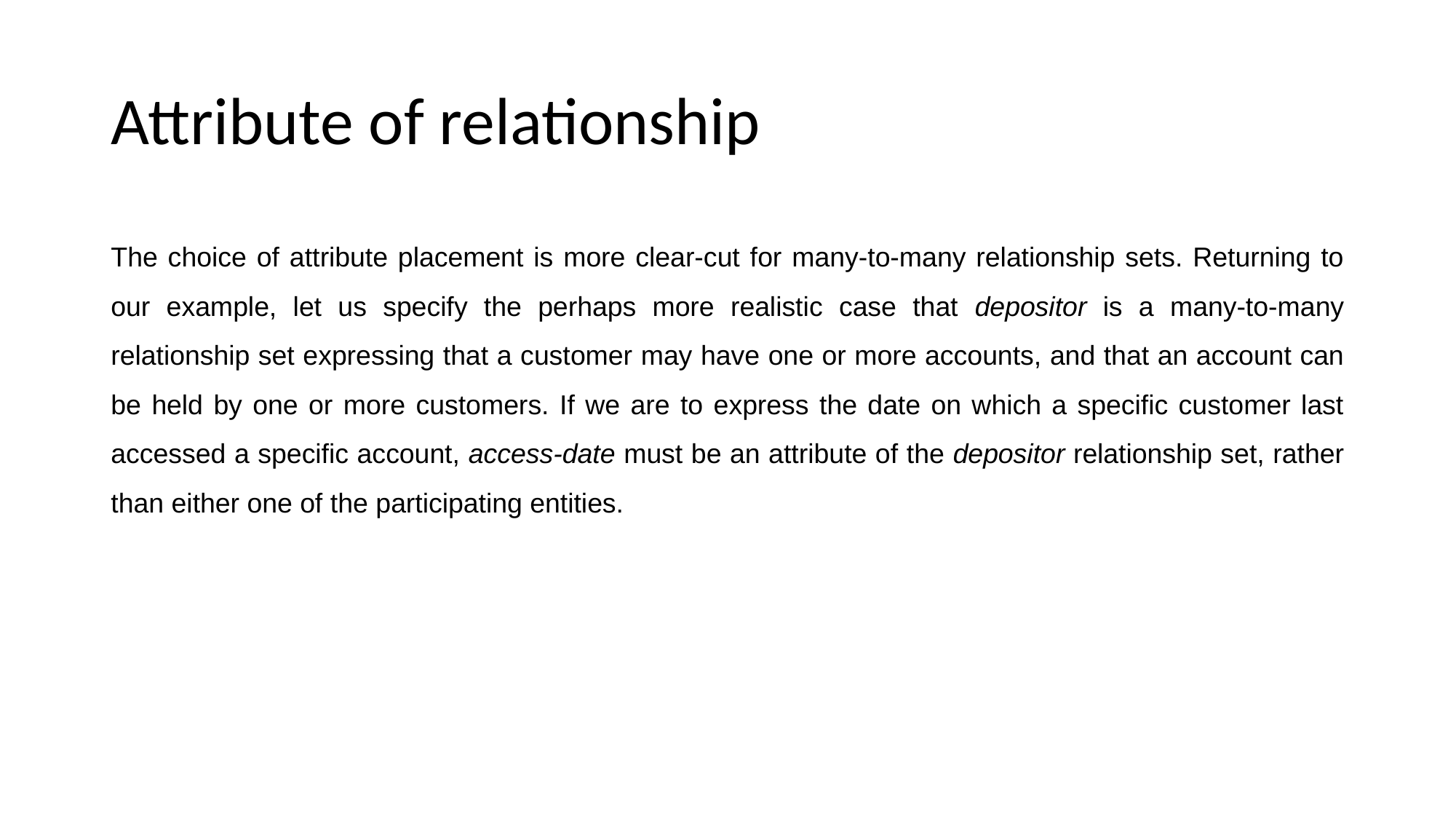

# Attribute of relationship
The choice of attribute placement is more clear-cut for many-to-many relationship sets. Returning to our example, let us specify the perhaps more realistic case that depositor is a many-to-many relationship set expressing that a customer may have one or more accounts, and that an account can be held by one or more customers. If we are to express the date on which a specific customer last accessed a specific account, access-date must be an attribute of the depositor relationship set, rather than either one of the participating entities.